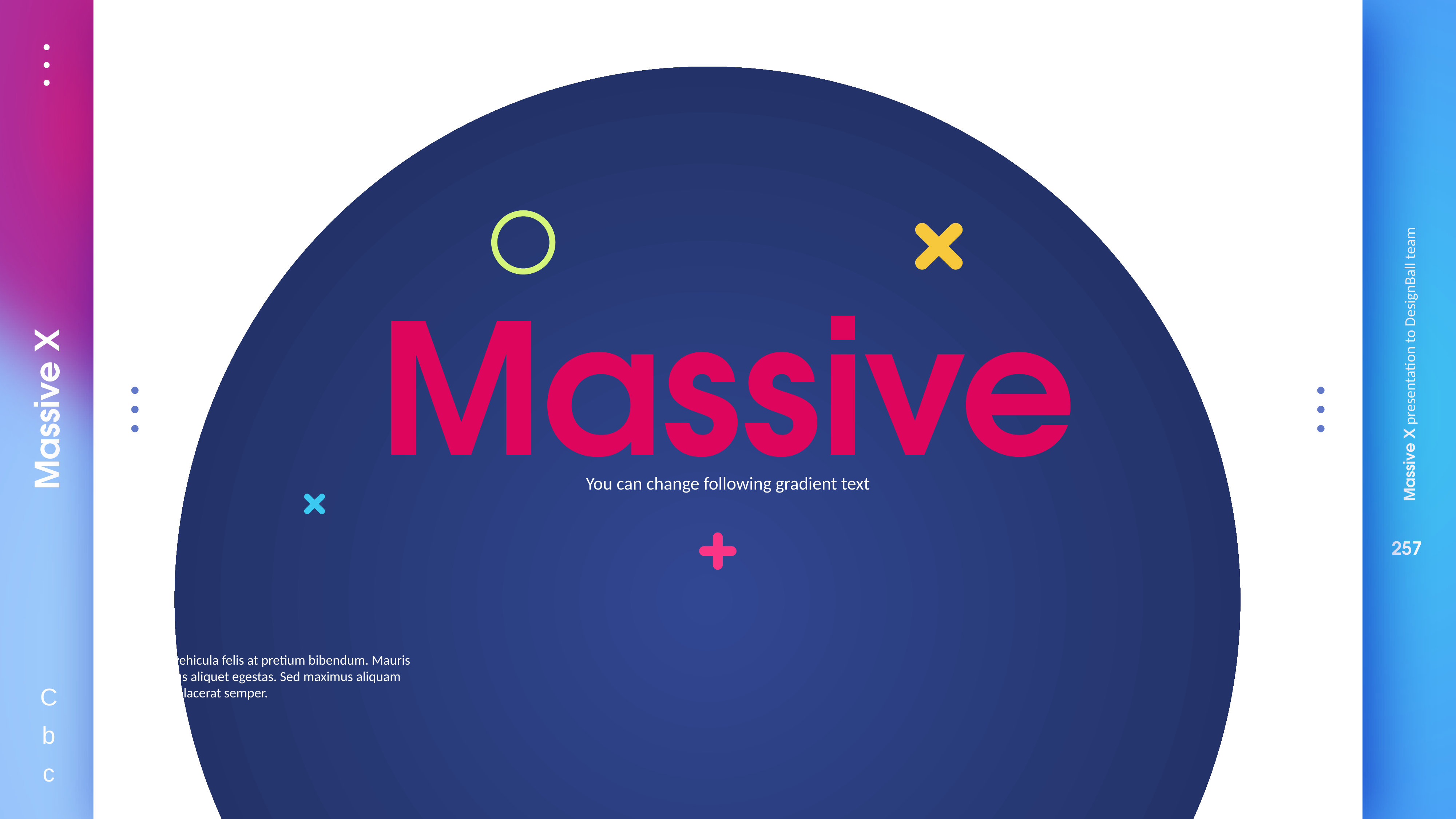

Massive

You can change following gradient text

Nam vehicula felis at pretium bibendum. Mauris dapibus aliquet egestas. Sed maximus aliquam dolor placerat semper.